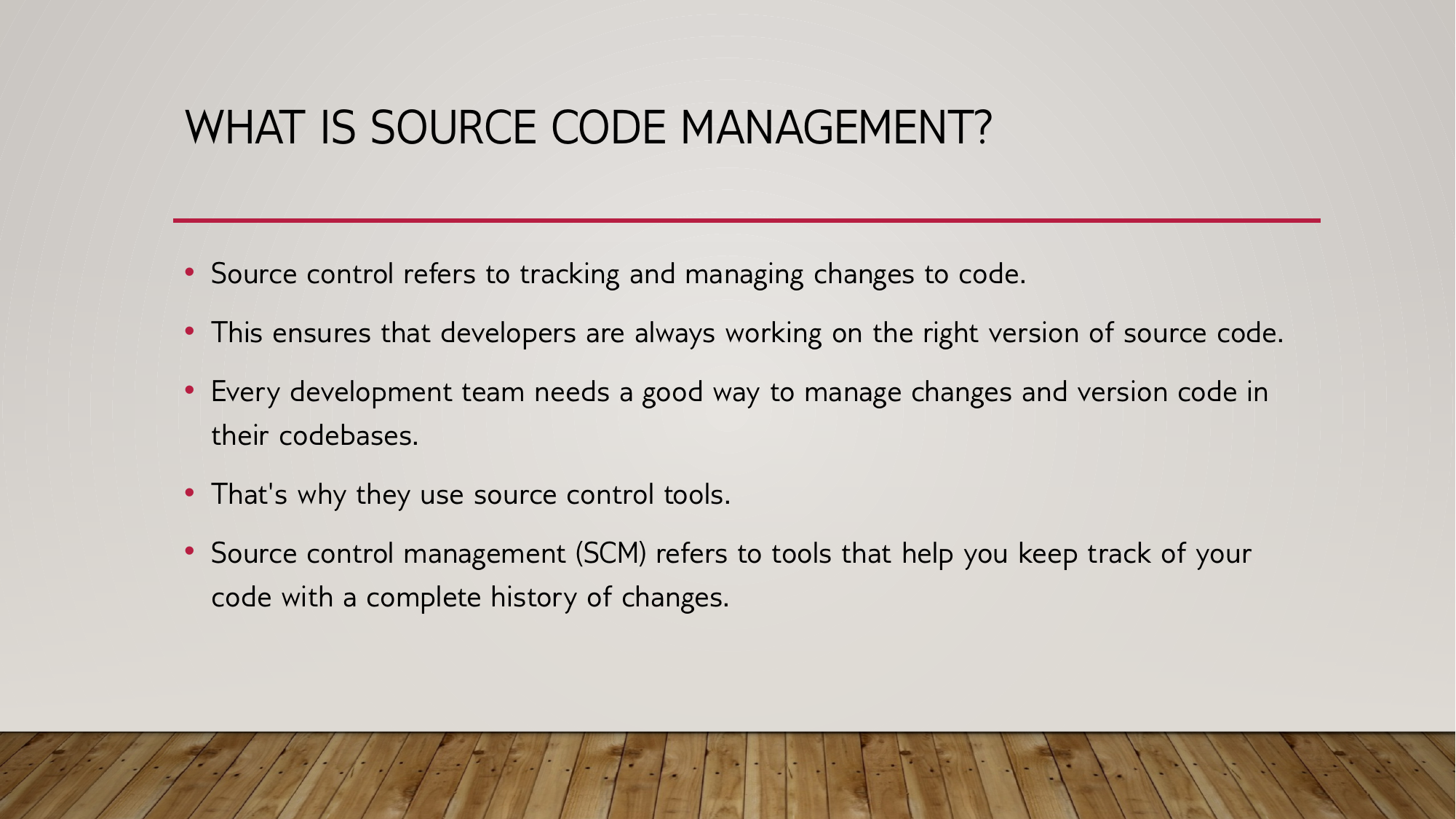

# What is source code management?
Source control refers to tracking and managing changes to code.
This ensures that developers are always working on the right version of source code.
Every development team needs a good way to manage changes and version code in their codebases.
That's why they use source control tools.
Source control management (SCM) refers to tools that help you keep track of your code with a complete history of changes.